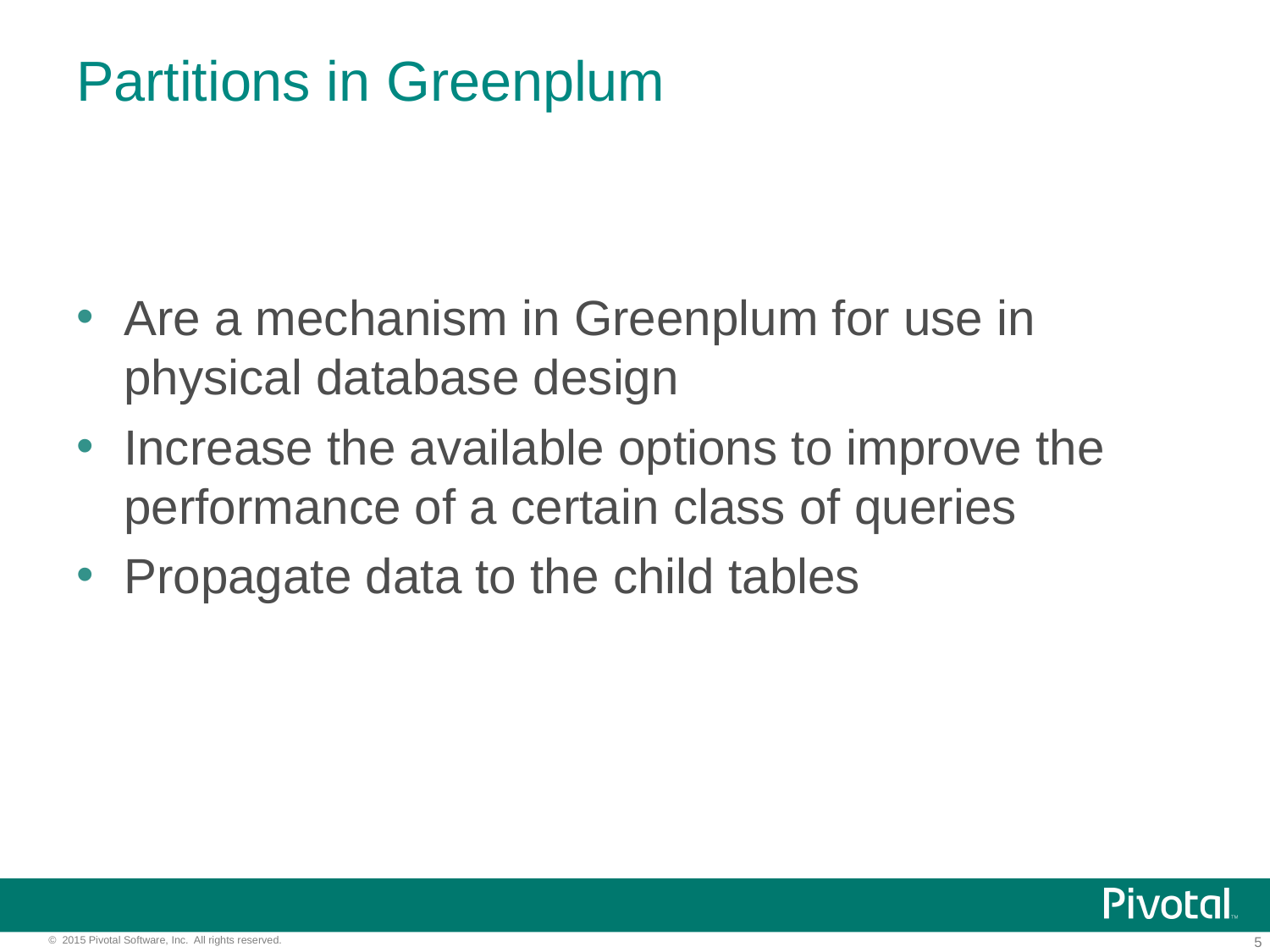

# Partitions in Greenplum

Are a mechanism in Greenplum for use in physical database design
Increase the available options to improve the performance of a certain class of queries
Propagate data to the child tables